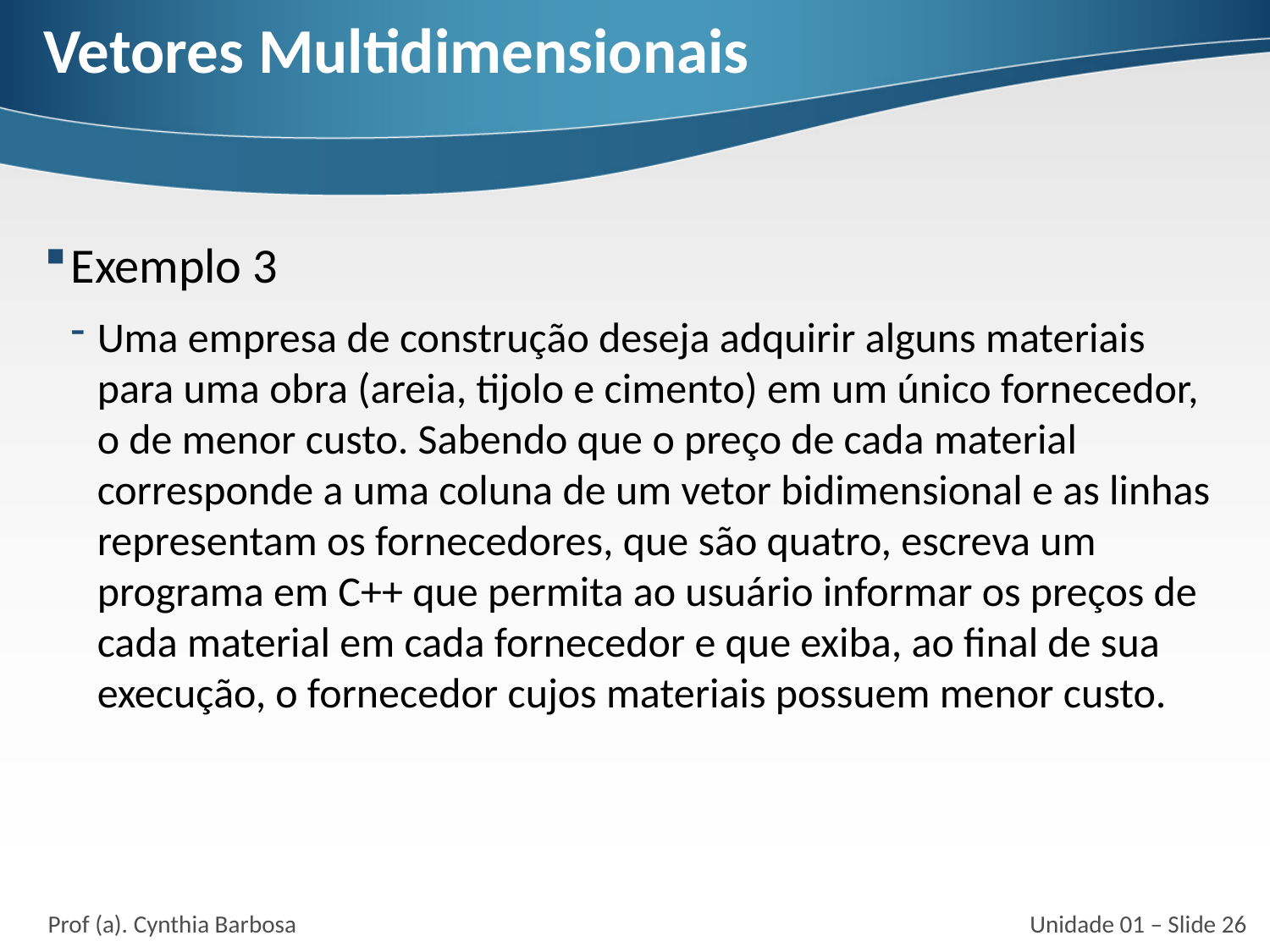

# Vetores Multidimensionais
Exemplo 3
Uma empresa de construção deseja adquirir alguns materiais para uma obra (areia, tijolo e cimento) em um único fornecedor, o de menor custo. Sabendo que o preço de cada material corresponde a uma coluna de um vetor bidimensional e as linhas representam os fornecedores, que são quatro, escreva um programa em C++ que permita ao usuário informar os preços de cada material em cada fornecedor e que exiba, ao final de sua execução, o fornecedor cujos materiais possuem menor custo.